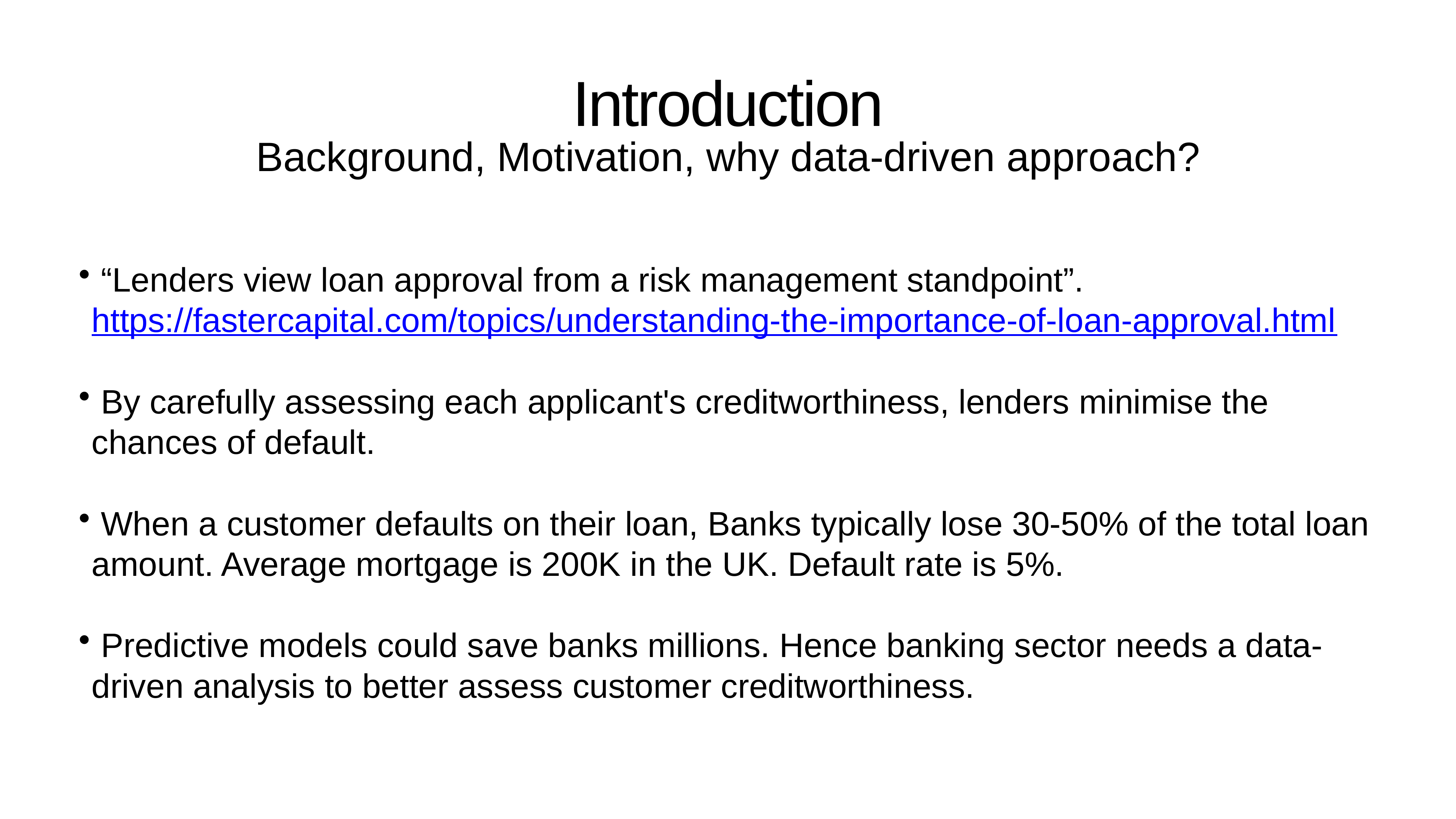

# Introduction
Background, Motivation, why data-driven approach?
 “Lenders view loan approval from a risk management standpoint”. https://fastercapital.com/topics/understanding-the-importance-of-loan-approval.html

 By carefully assessing each applicant's creditworthiness, lenders minimise the chances of default.

 When a customer defaults on their loan, Banks typically lose 30-50% of the total loan amount. Average mortgage is 200K in the UK. Default rate is 5%.

 Predictive models could save banks millions. Hence banking sector needs a data-driven analysis to better assess customer creditworthiness.